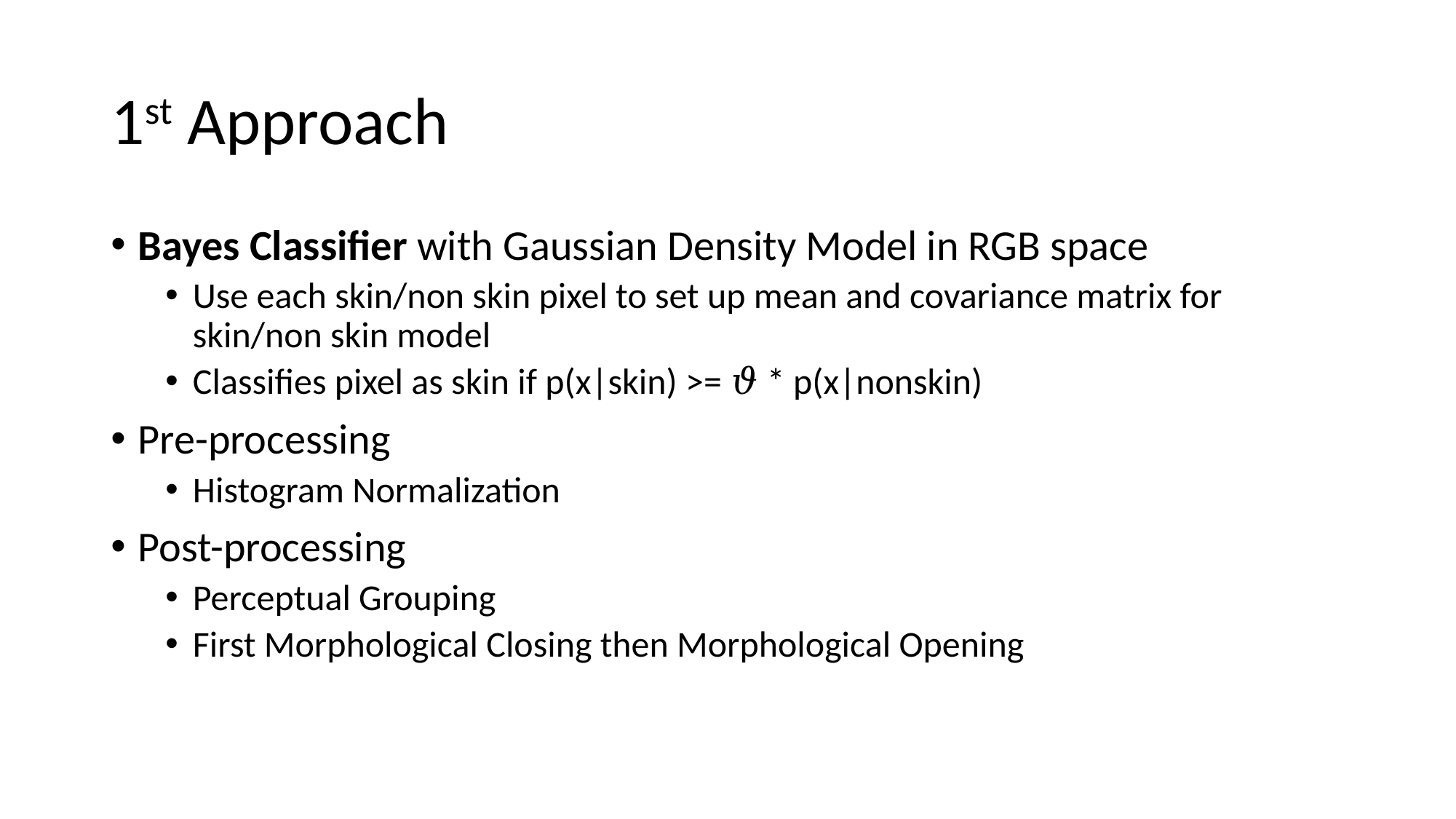

# 1st Approach
Bayes Classifier with Gaussian Density Model in RGB space
Use each skin/non skin pixel to set up mean and covariance matrix for skin/non skin model
Classifies pixel as skin if p(x|skin) >= 𝜗 * p(x|nonskin)
Pre-processing
Histogram Normalization
Post-processing
Perceptual Grouping
First Morphological Closing then Morphological Opening